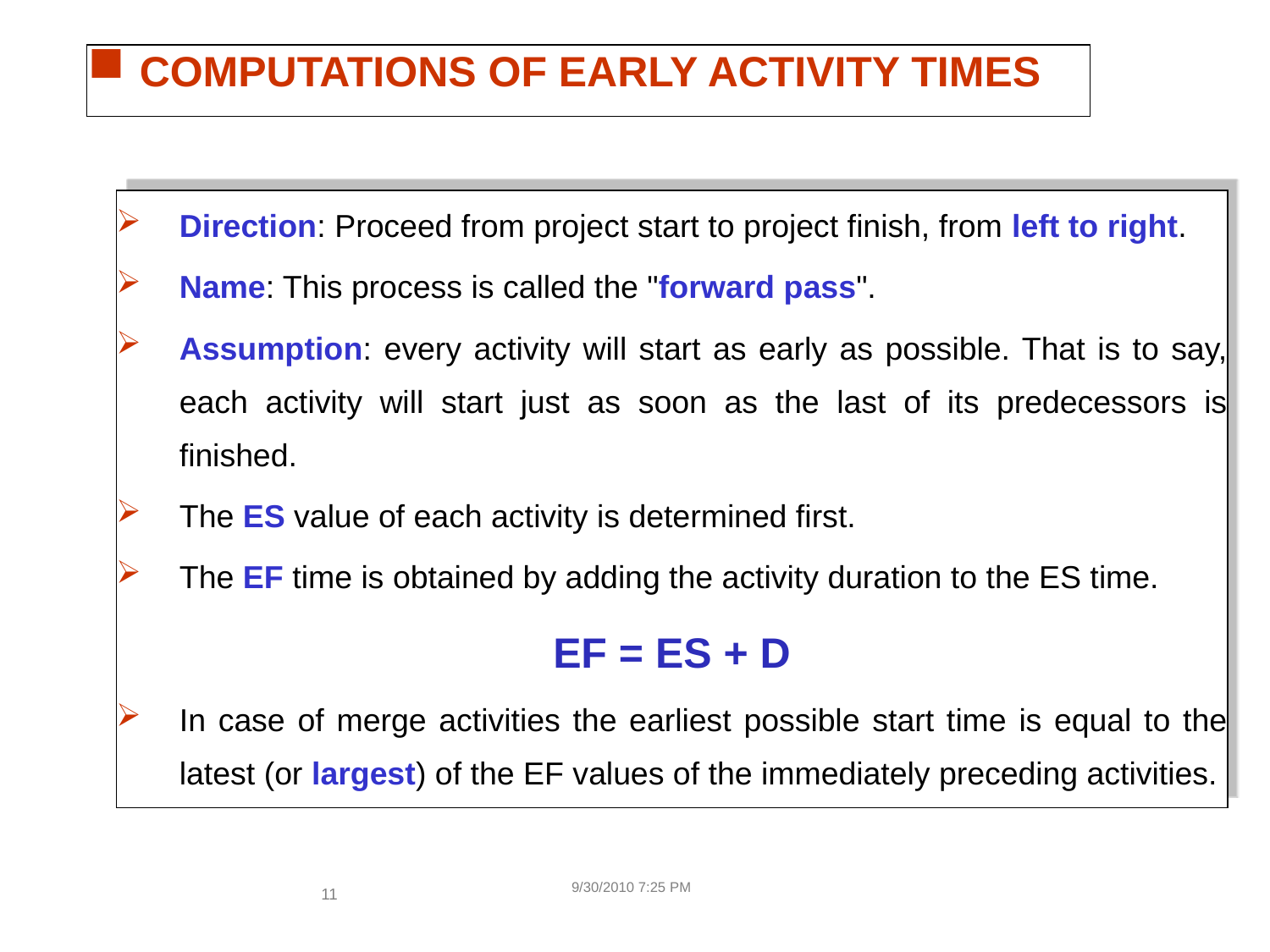

COMPUTATIONS OF EARLY ACTIVITY TIMES
Direction: Proceed from project start to project finish, from left to right.
Name: This process is called the "forward pass".
Assumption: every activity will start as early as possible. That is to say, each activity will start just as soon as the last of its predecessors is finished.
The ES value of each activity is determined first.
The EF time is obtained by adding the activity duration to the ES time.
EF = ES + D
In case of merge activities the earliest possible start time is equal to the latest (or largest) of the EF values of the immediately preceding activities.
9/30/2010 7:25 PM
11